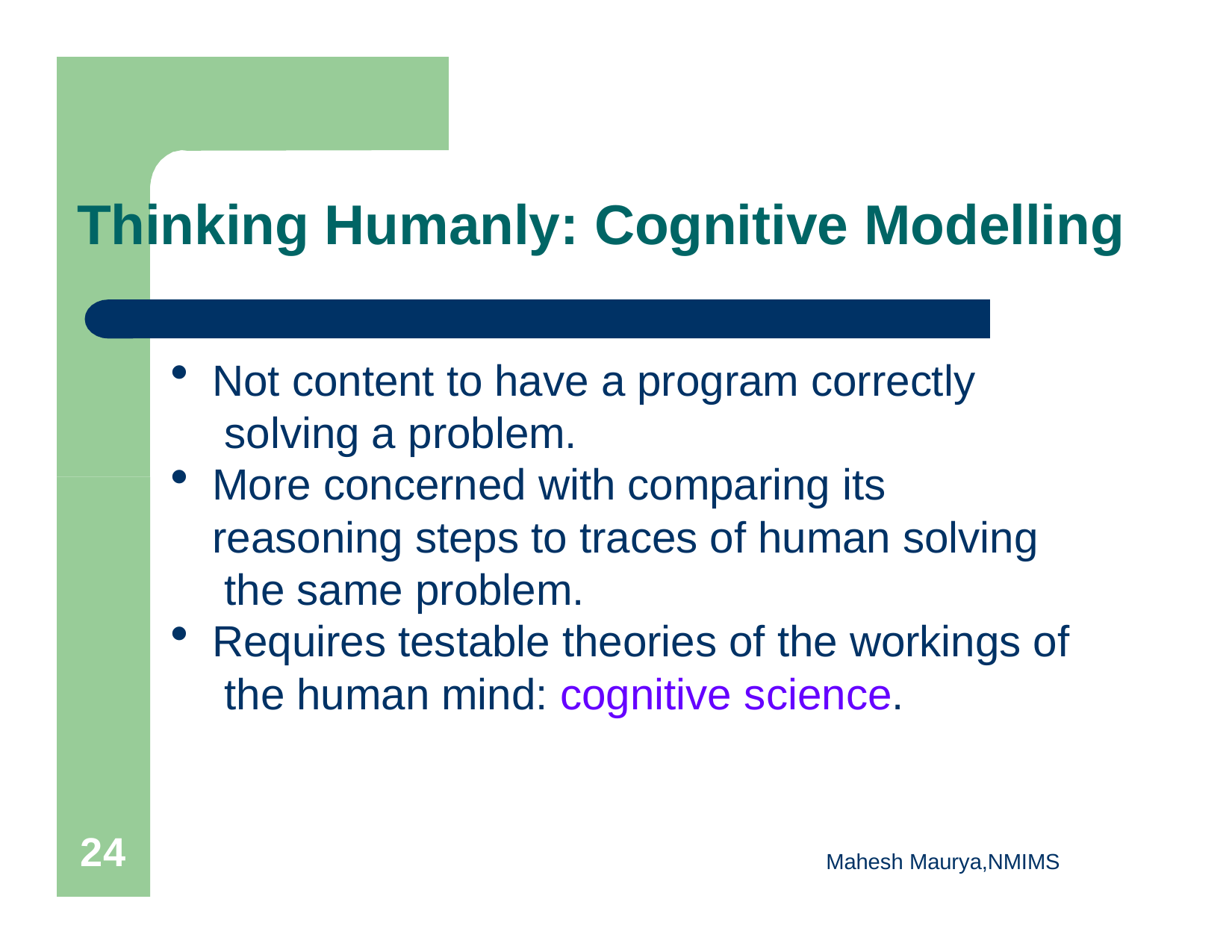

# Thinking Humanly: Cognitive Modelling
Not content to have a program correctly  solving a problem.
More concerned with comparing its  reasoning steps to traces of human solving  the same problem.
Requires testable theories of the workings of  the human mind: cognitive science.

24
Mahesh Maurya,NMIMS